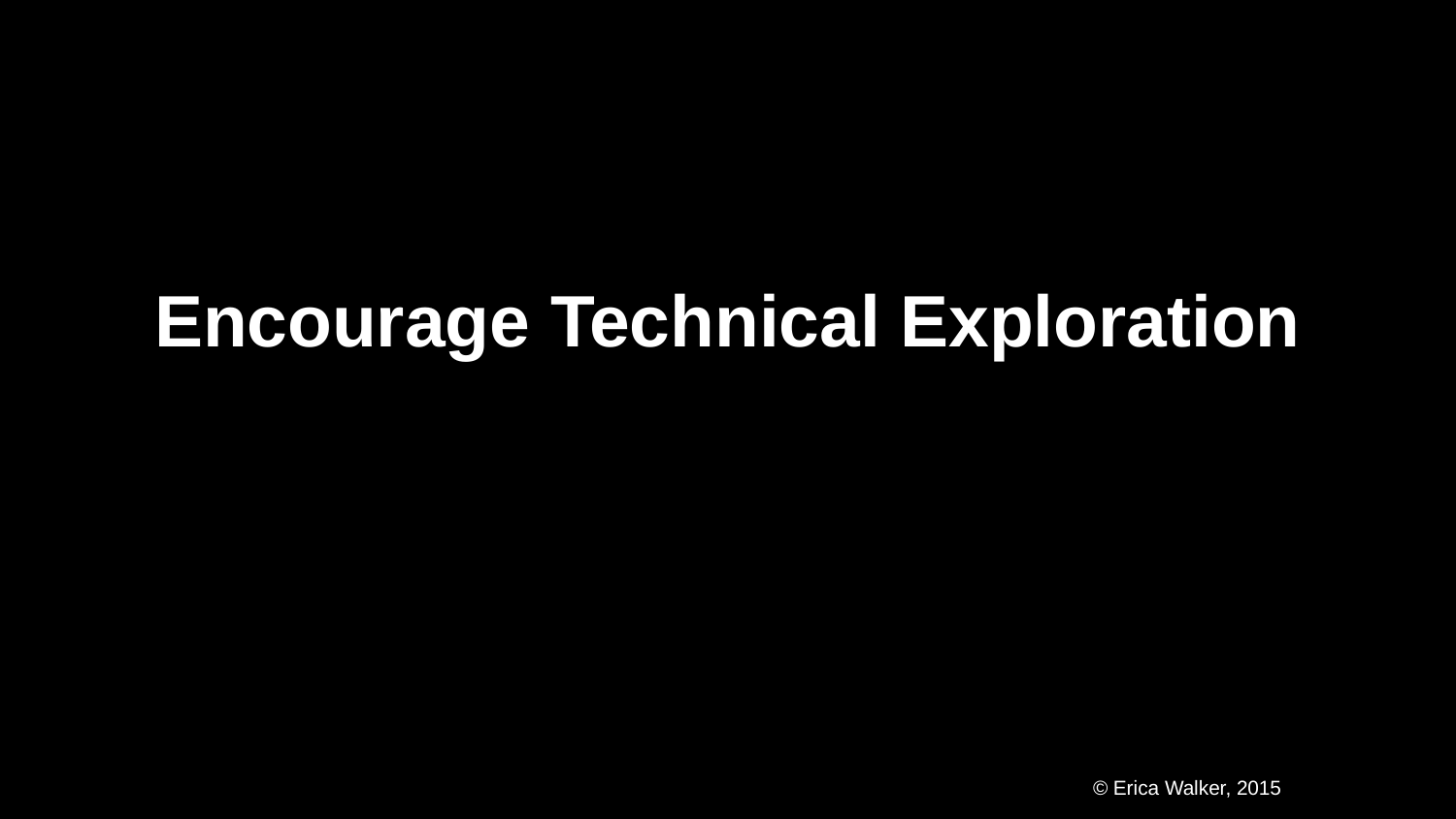

Encourage Technical Exploration
© Erica Walker, 2015